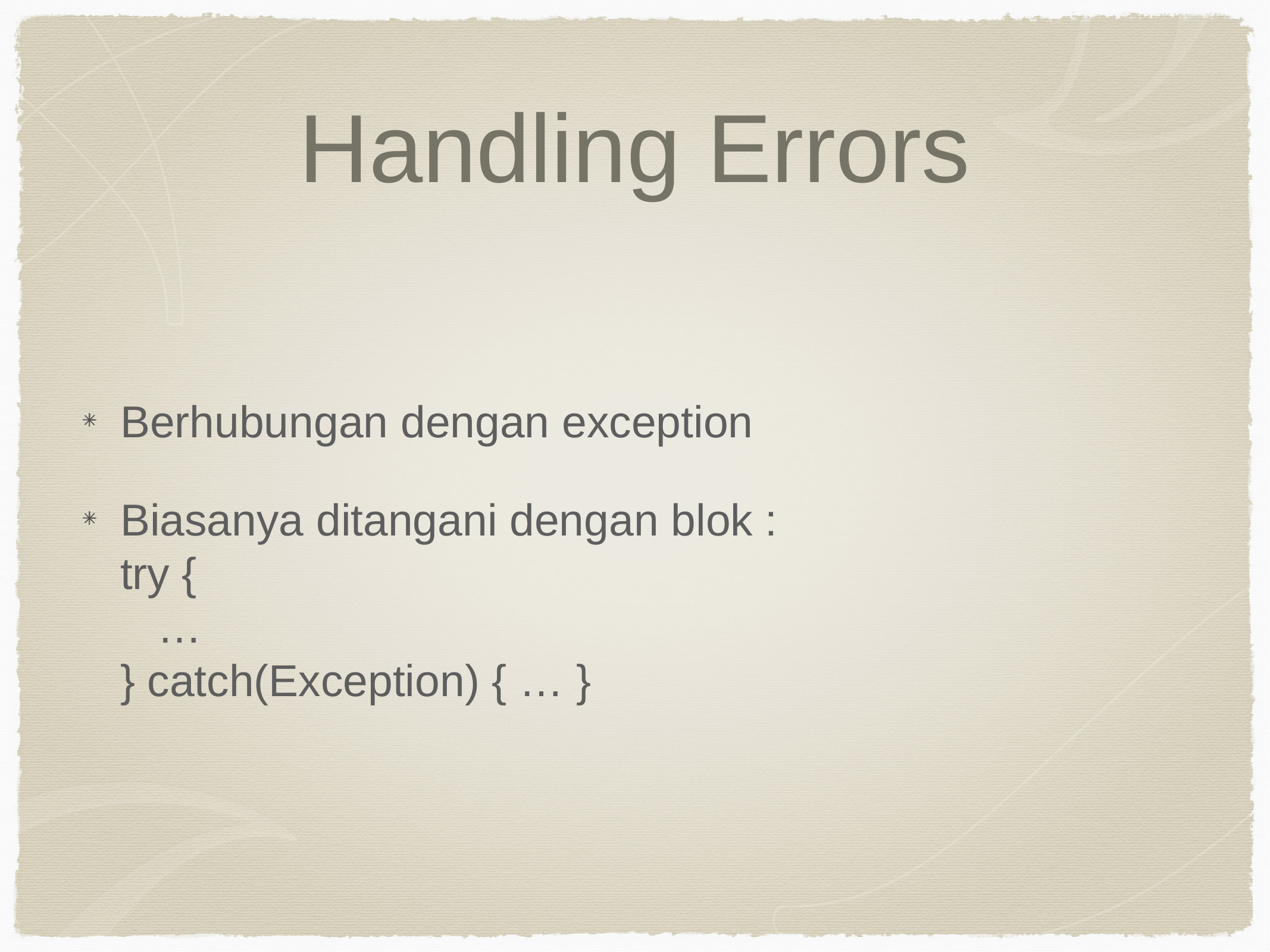

# Handling Errors
Berhubungan dengan exception
Biasanya ditangani dengan blok :
try {
   …
} catch(Exception) { … }